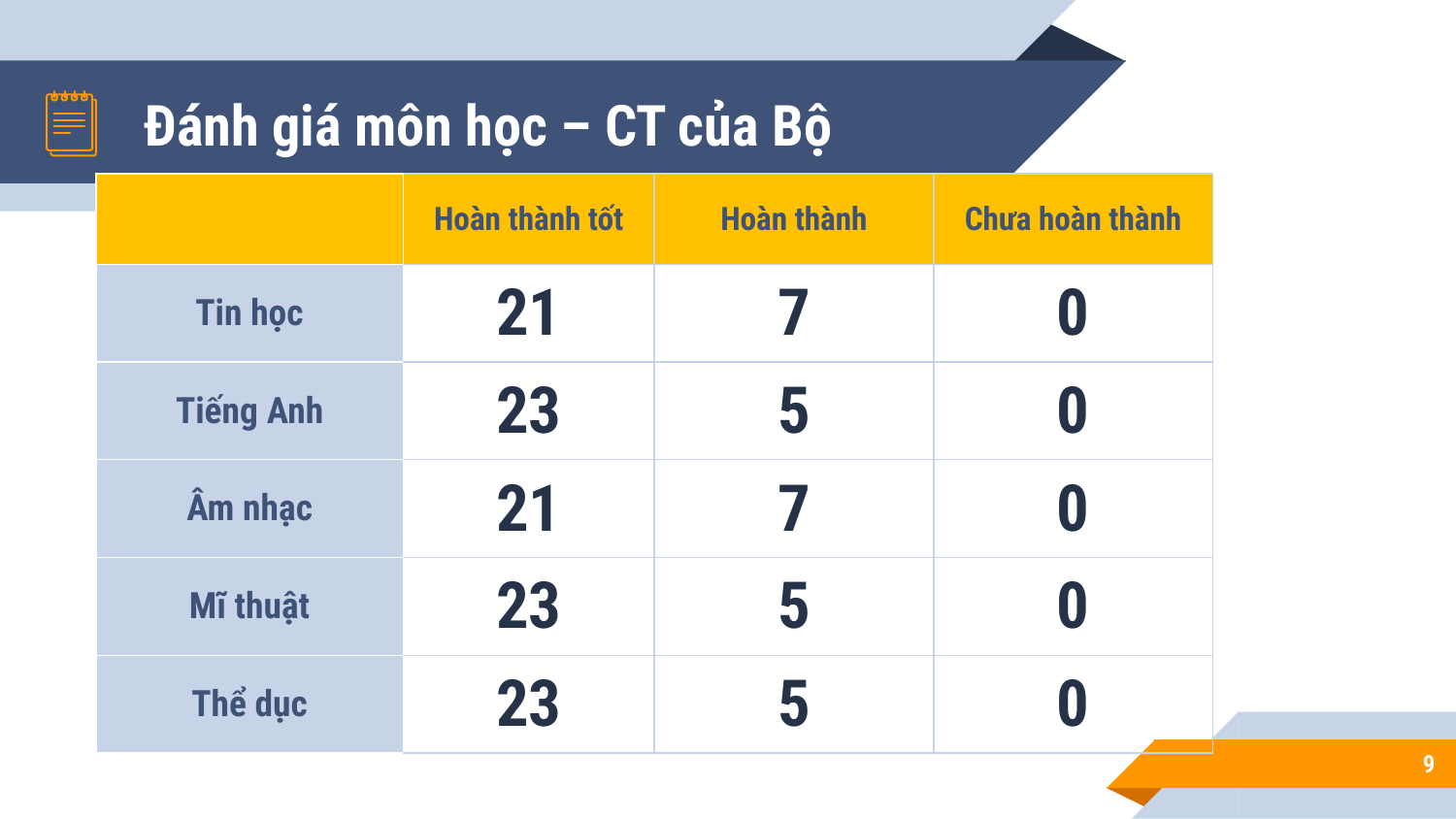

# Đánh giá môn học – CT của Bộ

|  | Hoàn thành tốt | Hoàn thành | Chưa hoàn thành |
| --- | --- | --- | --- |
| Tin học | 21 | 7 | 0 |
| Tiếng Anh | 23 | 5 | 0 |
| Âm nhạc | 21 | 7 | 0 |
| Mĩ thuật | 23 | 5 | 0 |
| Thể dục | 23 | 5 | 0 |
9